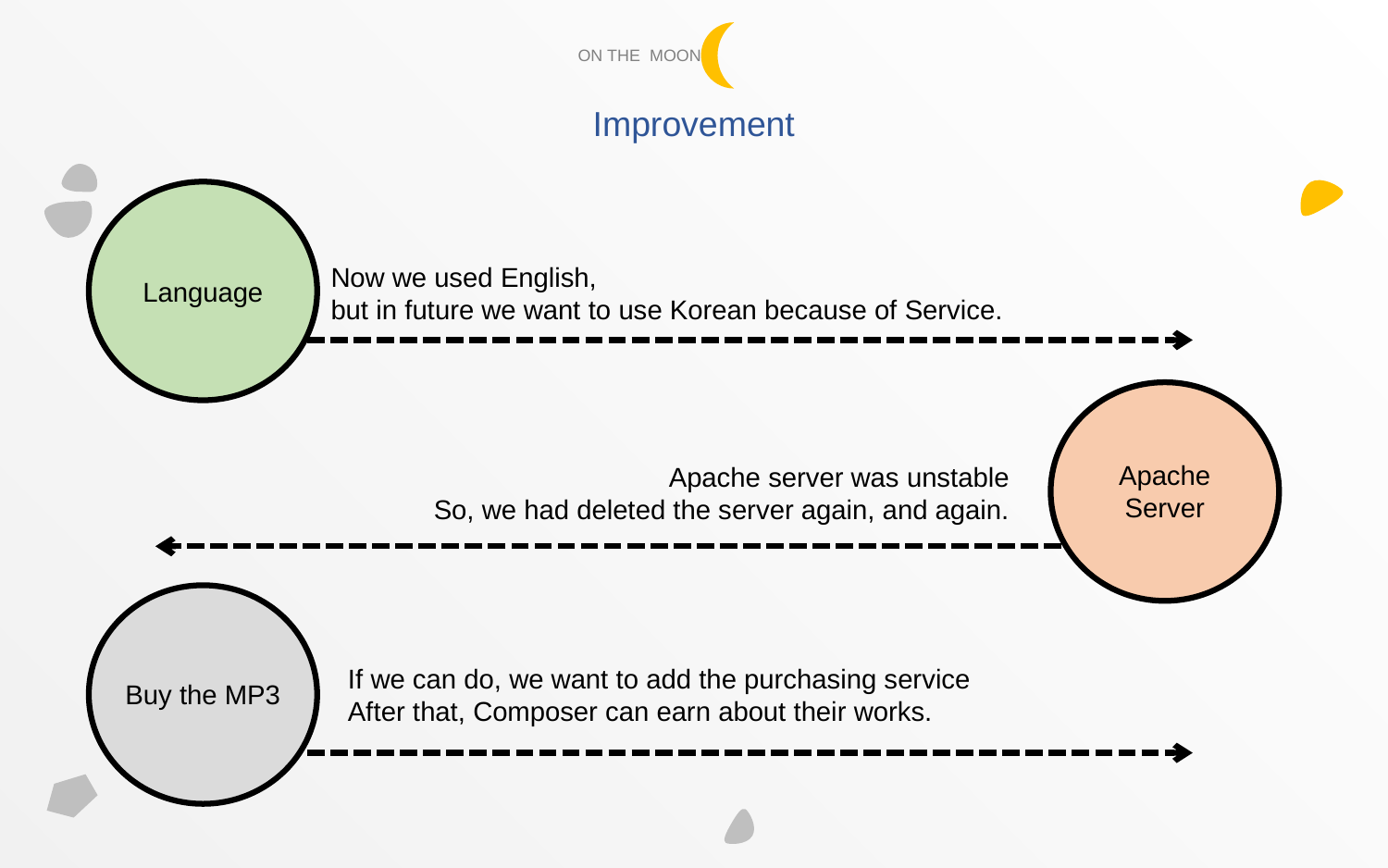

# ON THE  MOON
Improvement

Language
Now we used English,
but in future we want to use Korean because of Service.

Apache
Server
Apache server was unstable
So, we had deleted the server again, and again.

Buy the MP3
If we can do, we want to add the purchasing service
After that, Composer can earn about their works.